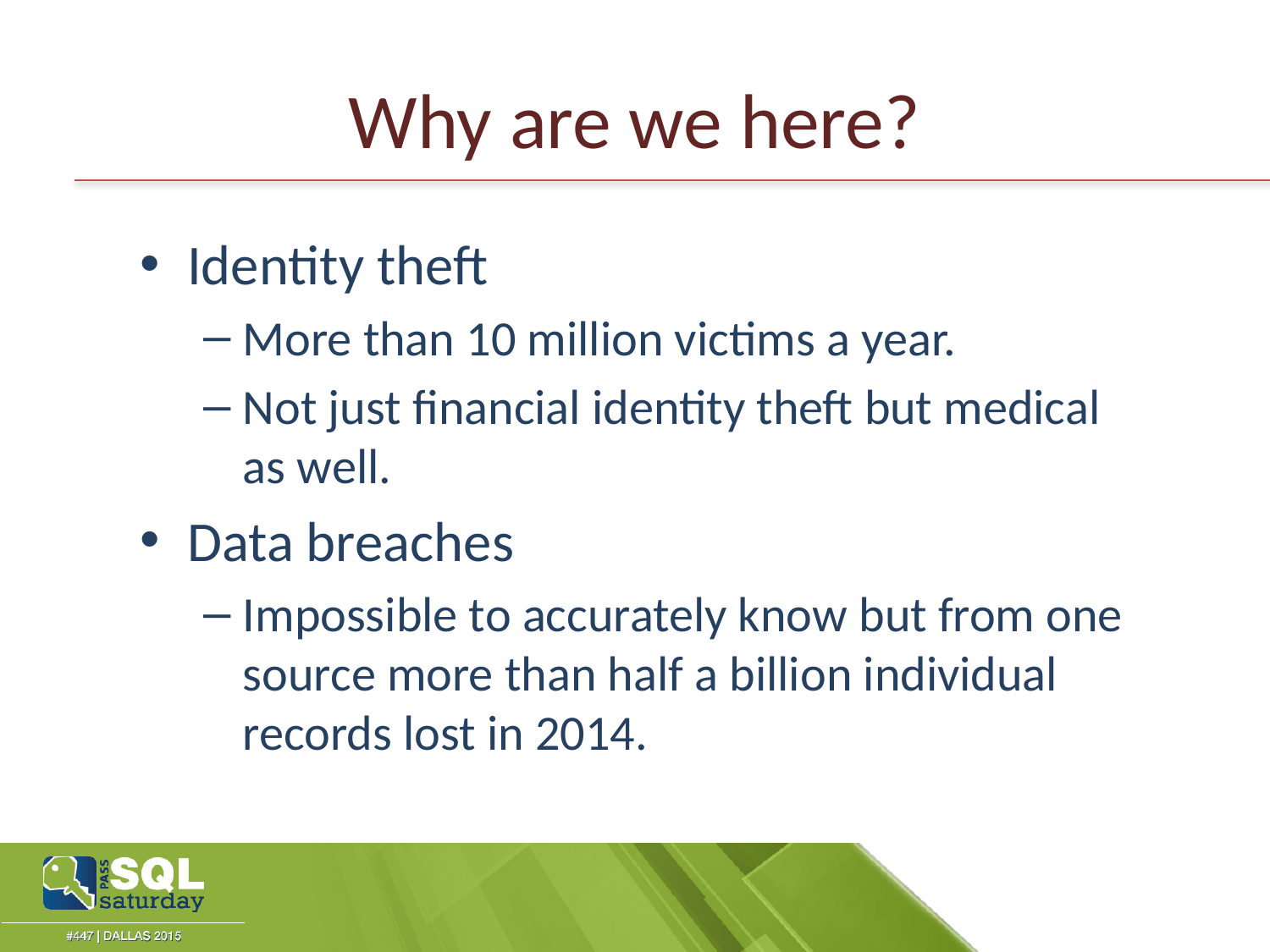

# Why are we here?
Identity theft
More than 10 million victims a year.
Not just financial identity theft but medical as well.
Data breaches
Impossible to accurately know but from one source more than half a billion individual records lost in 2014.